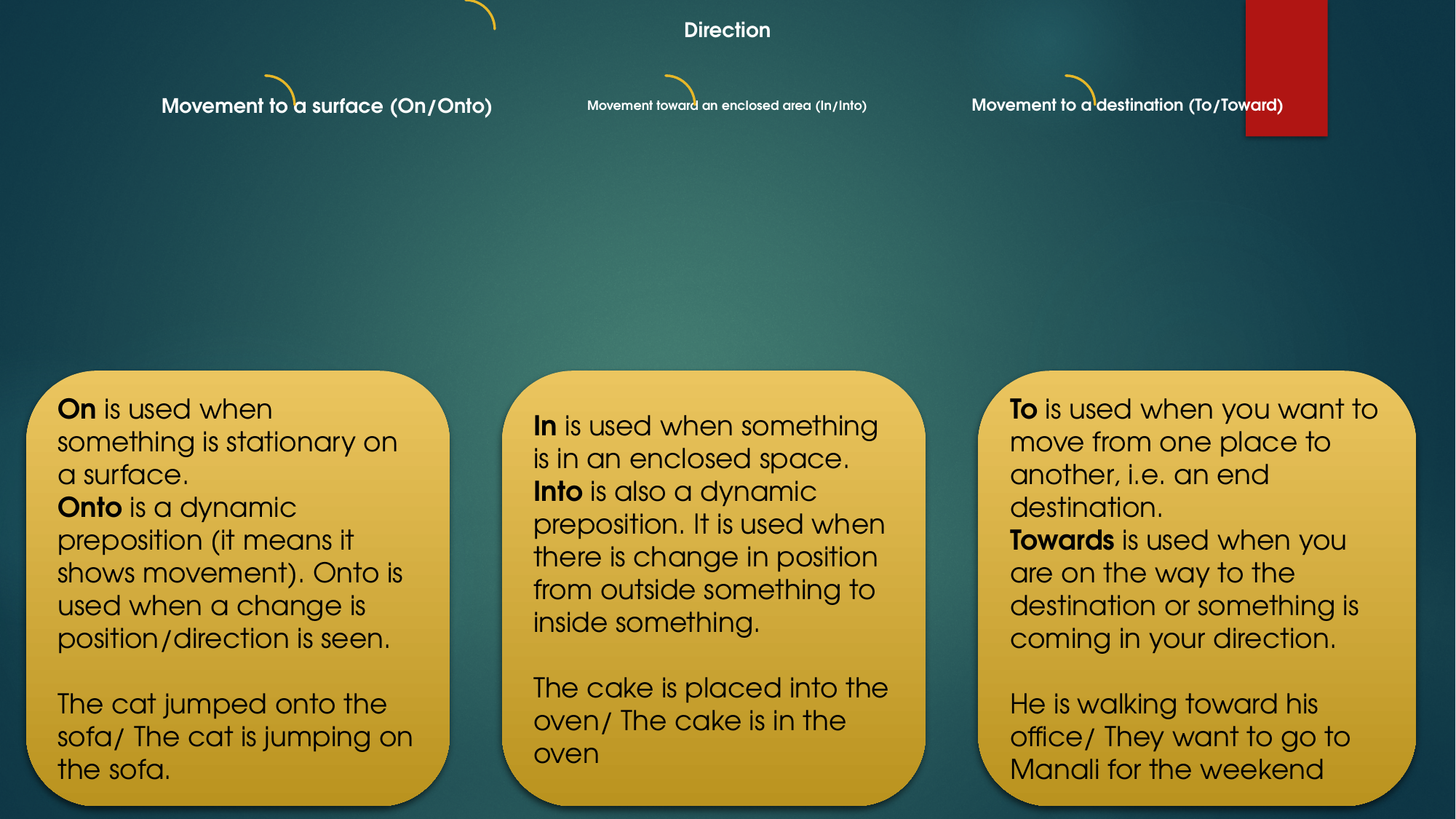

Direction
Movement to a surface (On/Onto)
Movement toward an enclosed area (In/Into)
Movement to a destination (To/Toward)
On is used when something is stationary on a surface.
Onto is a dynamic preposition (it means it shows movement). Onto is used when a change is position/direction is seen.

The cat jumped onto the sofa/ The cat is jumping on the sofa.
In is used when something is in an enclosed space.
Into is also a dynamic preposition. It is used when there is change in position from outside something to inside something.

The cake is placed into the oven/ The cake is in the oven
To is used when you want to move from one place to another, i.e. an end destination.
Towards is used when you are on the way to the destination or something is coming in your direction.

He is walking toward his office/ They want to go to Manali for the weekend